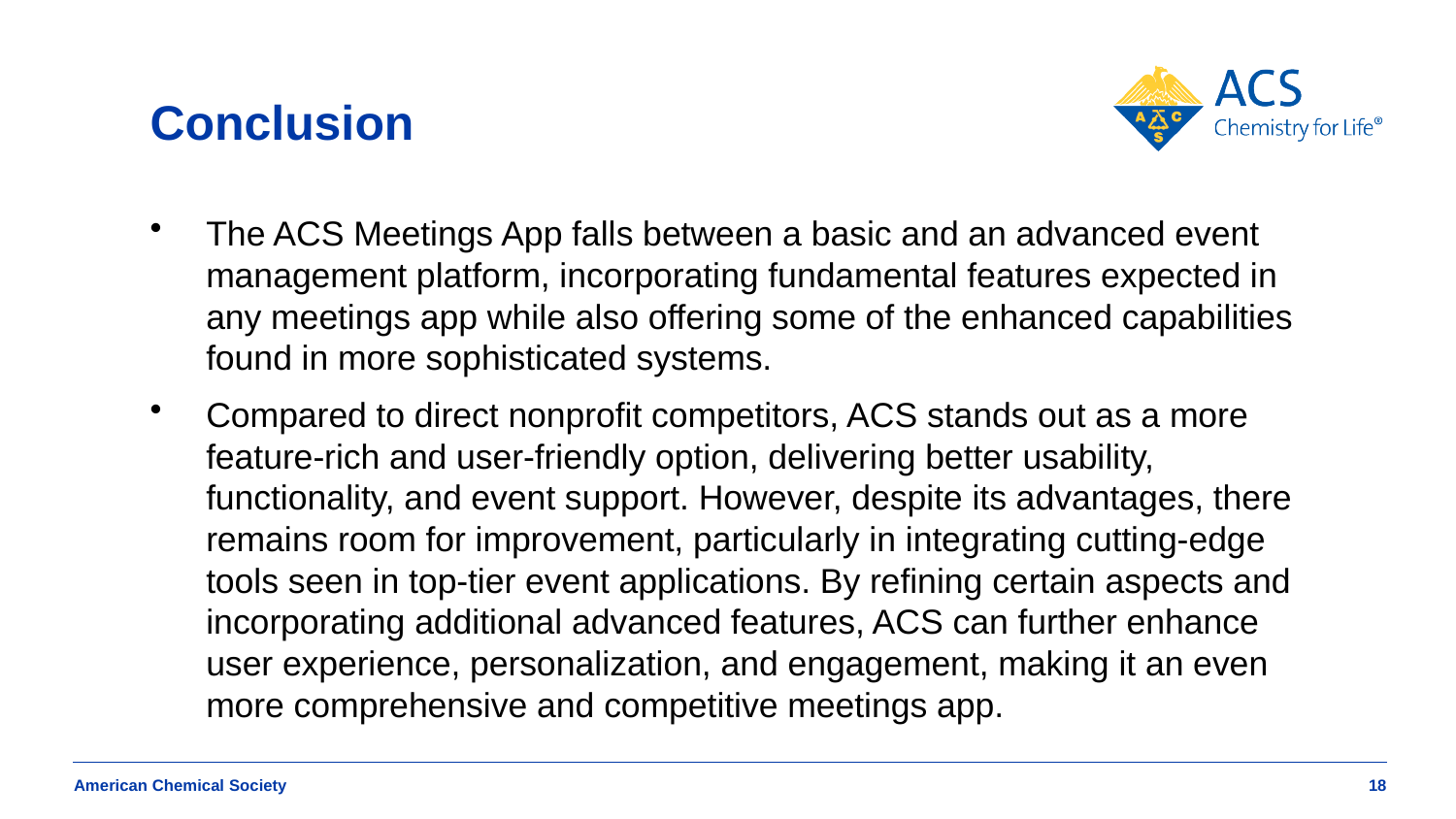

# Conclusion
The ACS Meetings App falls between a basic and an advanced event management platform, incorporating fundamental features expected in any meetings app while also offering some of the enhanced capabilities found in more sophisticated systems.
Compared to direct nonprofit competitors, ACS stands out as a more feature-rich and user-friendly option, delivering better usability, functionality, and event support. However, despite its advantages, there remains room for improvement, particularly in integrating cutting-edge tools seen in top-tier event applications. By refining certain aspects and incorporating additional advanced features, ACS can further enhance user experience, personalization, and engagement, making it an even more comprehensive and competitive meetings app.